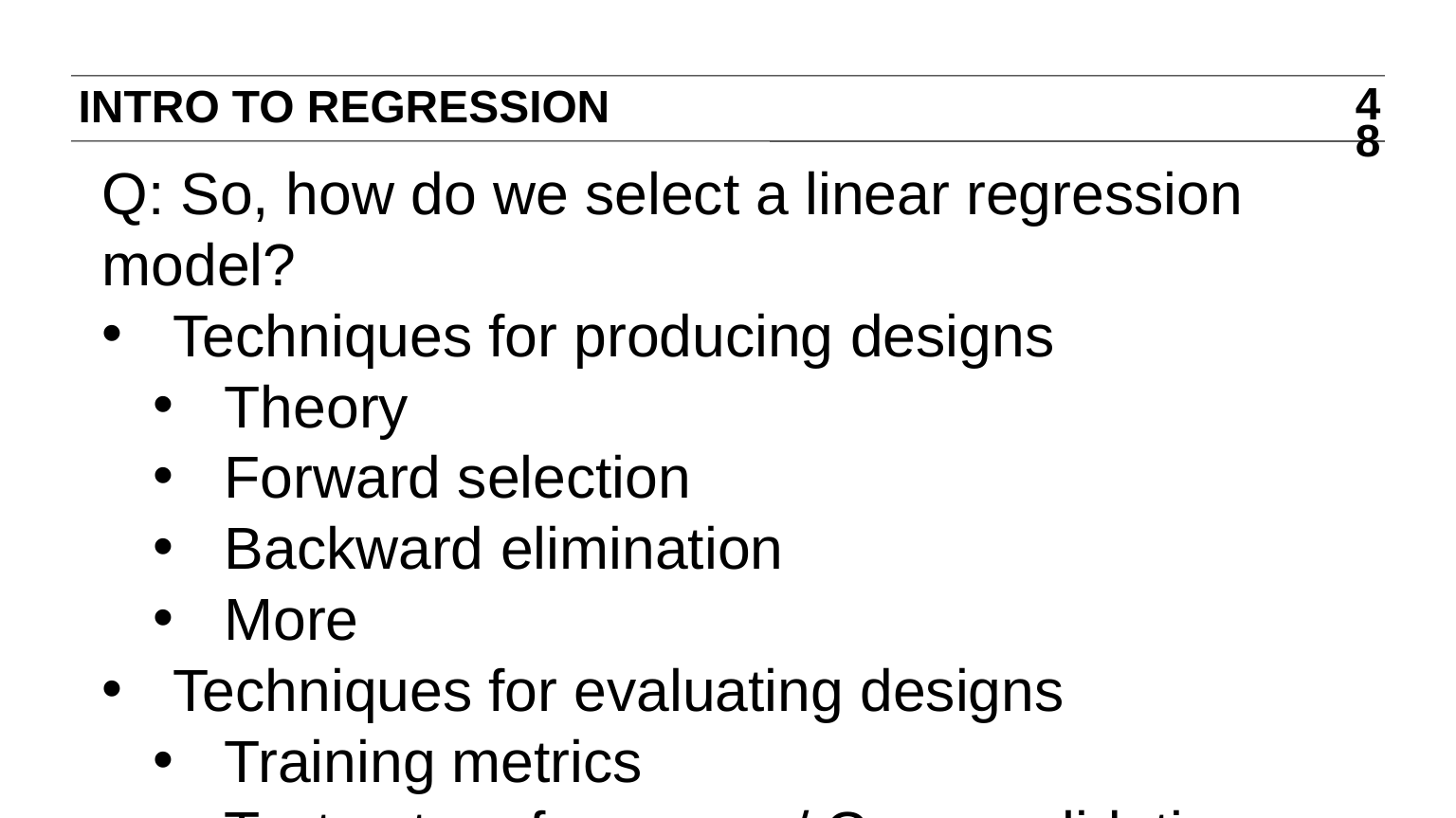

Intro to regression
48
Q: So, how do we select a linear regression model?
Techniques for producing designs
Theory
Forward selection
Backward elimination
More
Techniques for evaluating designs
Training metrics
Test set performance / Cross-validation